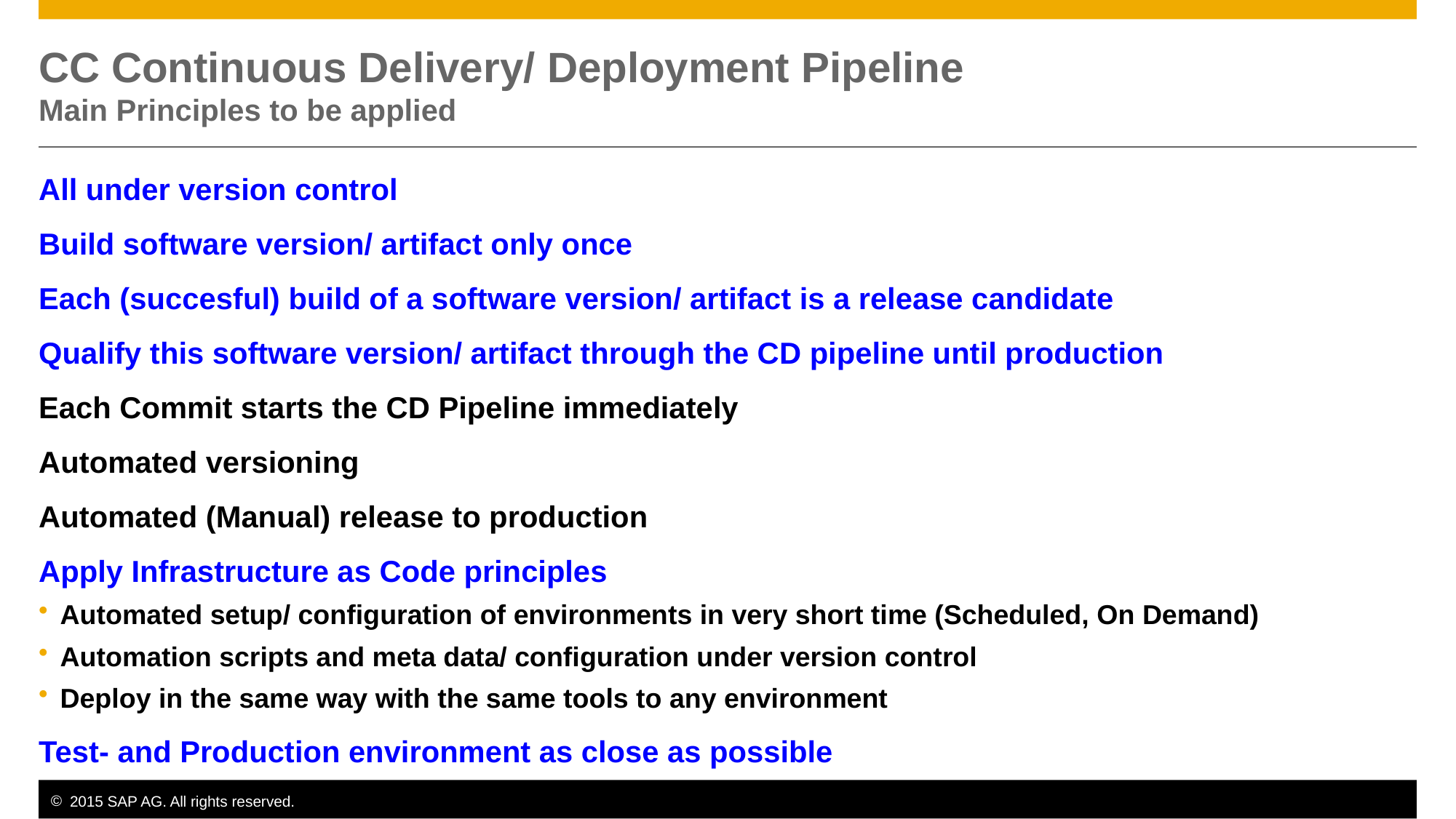

# CC Continuous Delivery/ Deployment Pipeline Main Principles to be applied
All under version control
Build software version/ artifact only once
Each (succesful) build of a software version/ artifact is a release candidate
Qualify this software version/ artifact through the CD pipeline until production
Each Commit starts the CD Pipeline immediately
Automated versioning
Automated (Manual) release to production
Apply Infrastructure as Code principles
Automated setup/ configuration of environments in very short time (Scheduled, On Demand)
Automation scripts and meta data/ configuration under version control
Deploy in the same way with the same tools to any environment
Test- and Production environment as close as possible